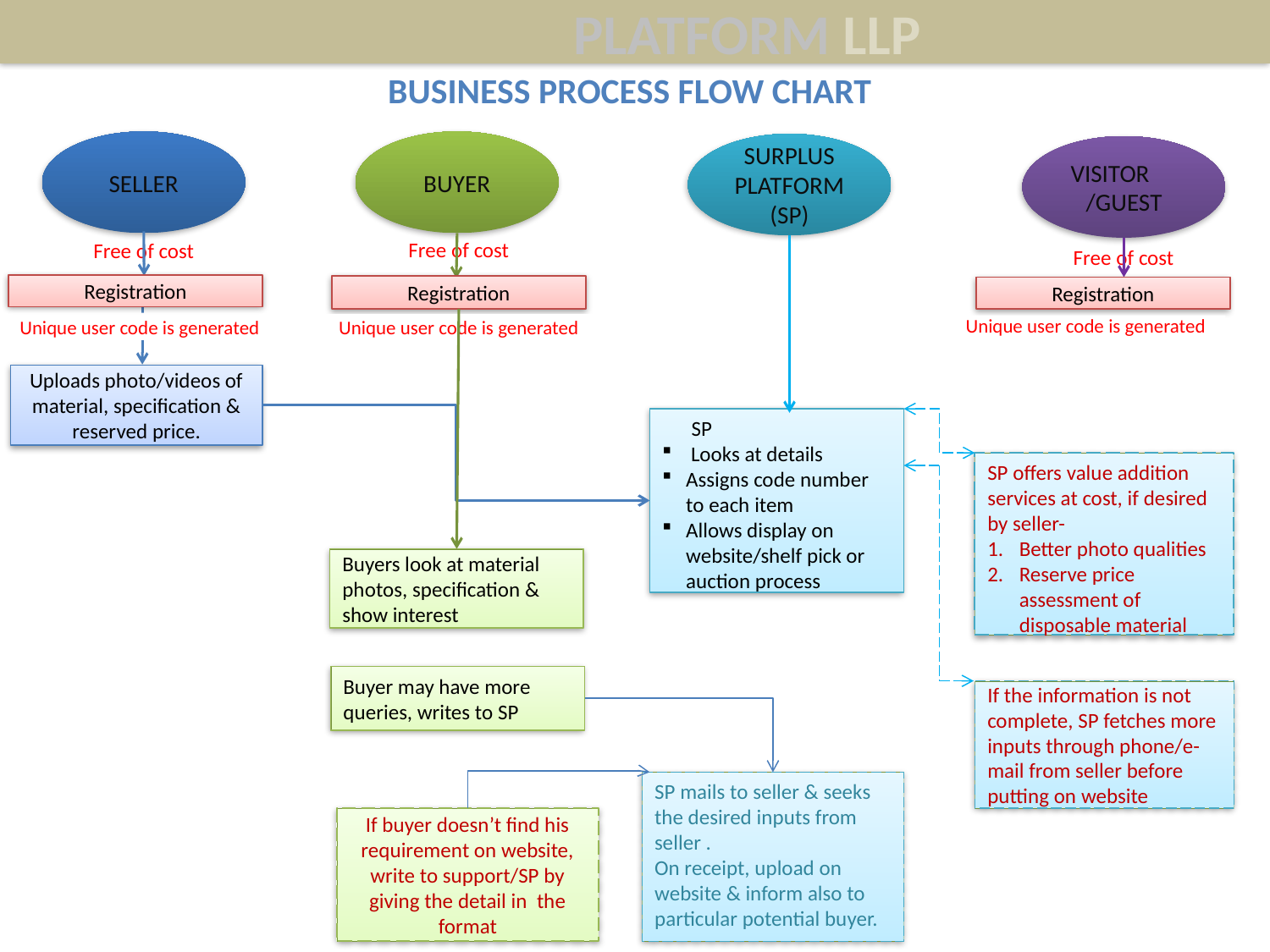

SURPLUS PLATFORM LLP
# BUSINESS PROCESS flow chart
SELLER
BUYER
SURPLUS PLATFORM (SP)
VISITOR      /GUEST
Free of cost
Free of cost
Free of cost
Registration
Registration
Registration
Unique user code is generated
Unique user code is generated
Unique user code is generated
Uploads photo/videos of material, specification & reserved price.
      SP
 Looks at details
Assigns code number to each item
Allows display on website/shelf pick or auction process
SP offers value addition services at cost, if desired by seller-
Better photo qualities
Reserve price assessment of disposable material

Buyers look at material photos, specification & show interest
Buyer may have more queries, writes to SP
If the information is not complete, SP fetches more inputs through phone/e-mail from seller before putting on website
SP mails to seller & seeks the desired inputs from seller .
On receipt, upload on website & inform also to particular potential buyer.
If buyer doesn’t find his requirement on website, write to support/SP by giving the detail in  the format